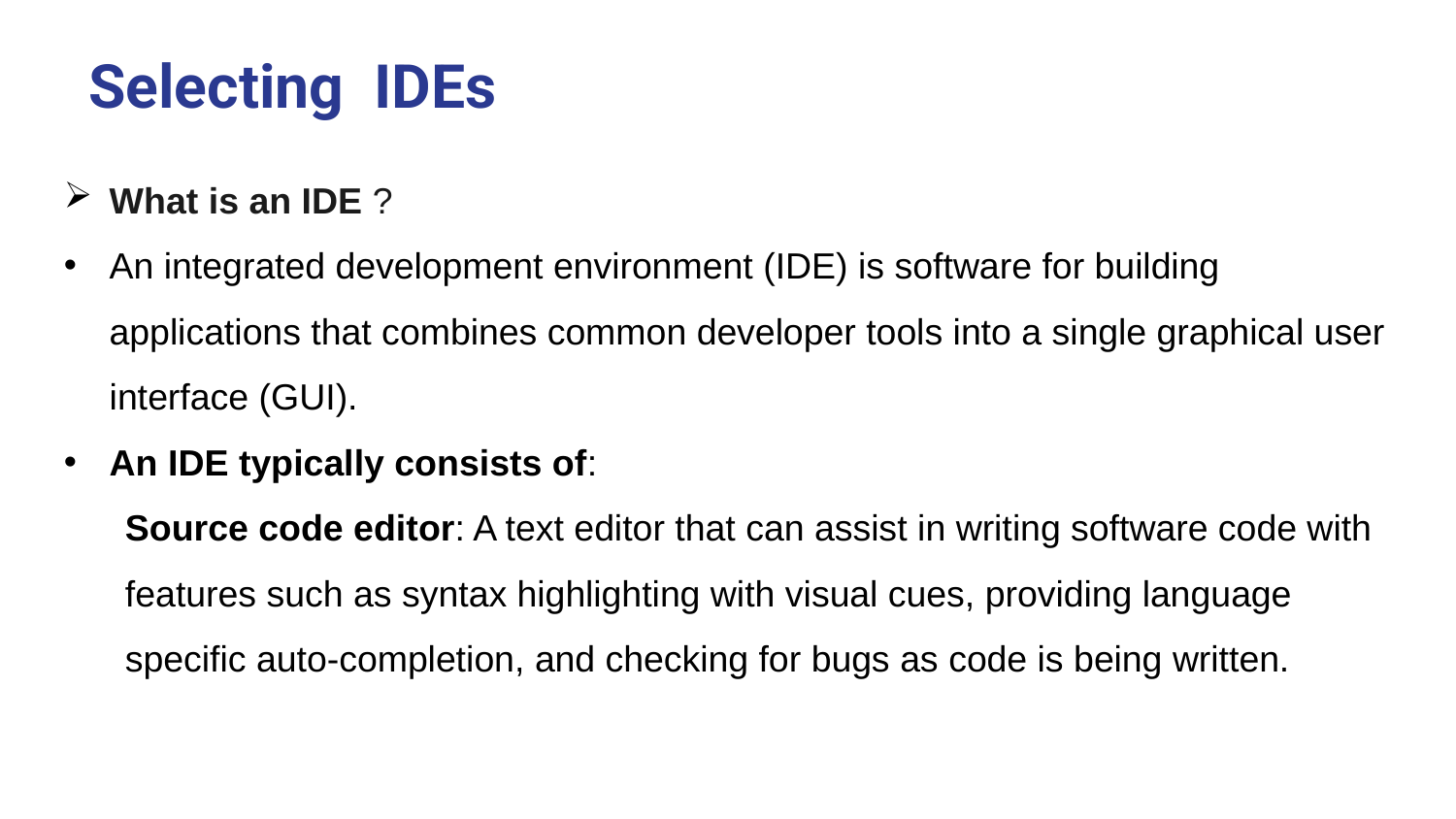

# Selecting  IDEs
What is an IDE ?
An integrated development environment (IDE) is software for building applications that combines common developer tools into a single graphical user interface (GUI).
An IDE typically consists of:
      Source code editor: A text editor that can assist in writing software code with
      features such as syntax highlighting with visual cues, providing language
      specific auto-completion, and checking for bugs as code is being written.